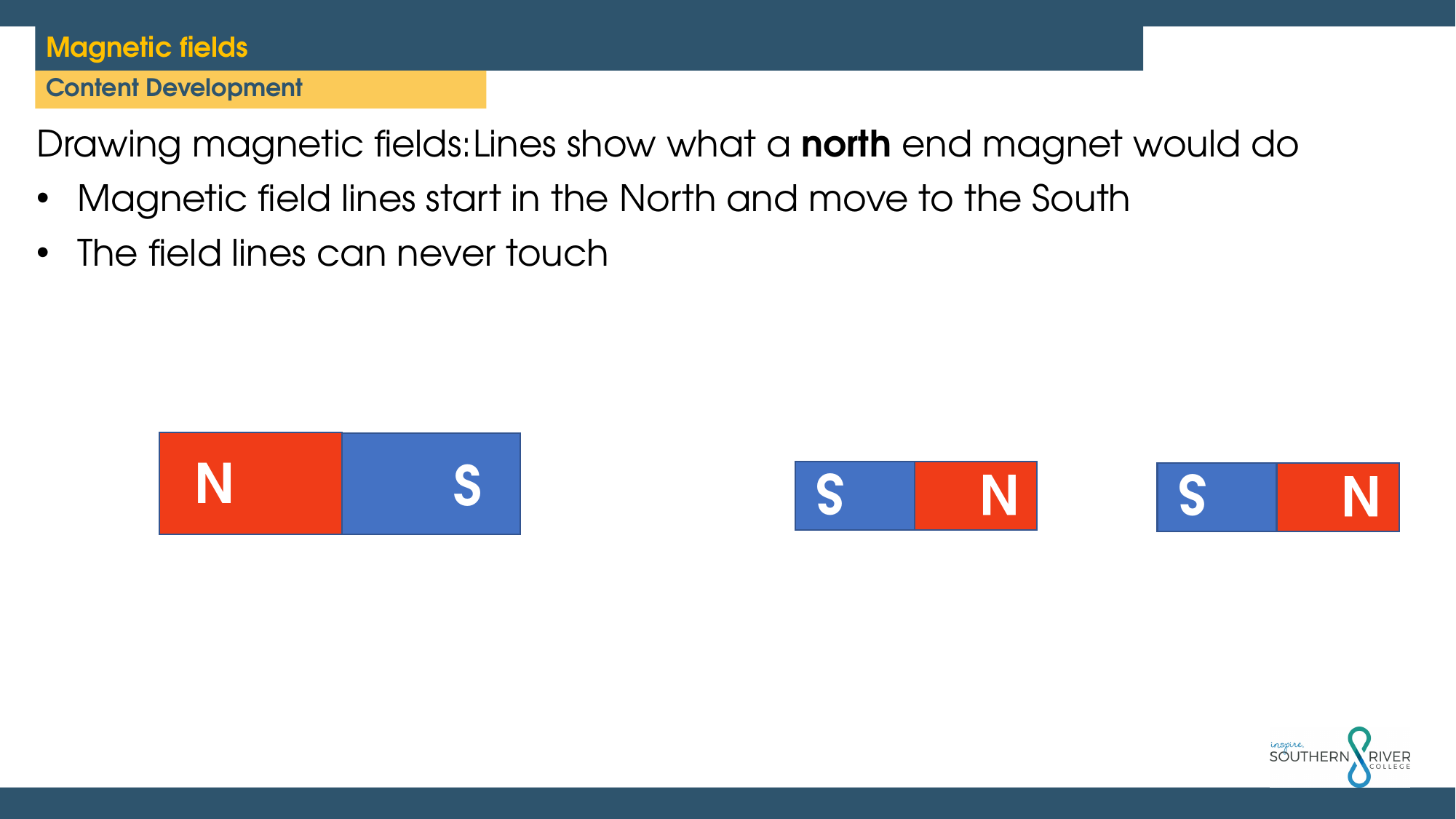

Magnetic fields
Content Development

Drawing magnetic fields:	Lines show what a north end magnet would do
Magnetic field lines start in the North and move to the South
The field lines can never touch
S
N
N
S

N
S

N
S